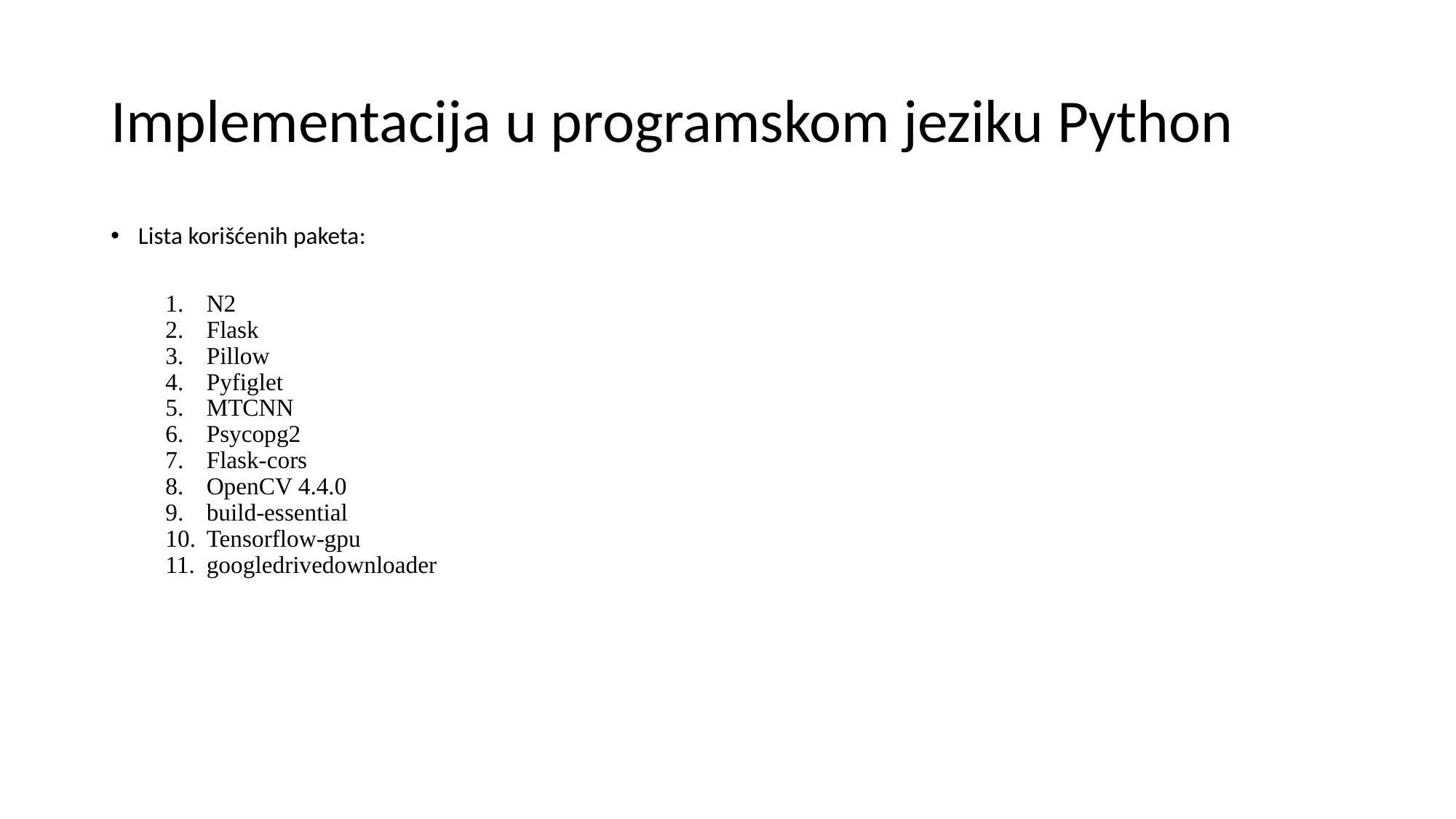

# Implementacija u programskom jeziku Python
Lista korišćenih paketa:

N2
Flask
Pillow
Pyfiglet
MTCNN
Psycopg2
Flask-cors
OpenCV 4.4.0
build-essential
Tensorflow-gpu
googledrivedownloader